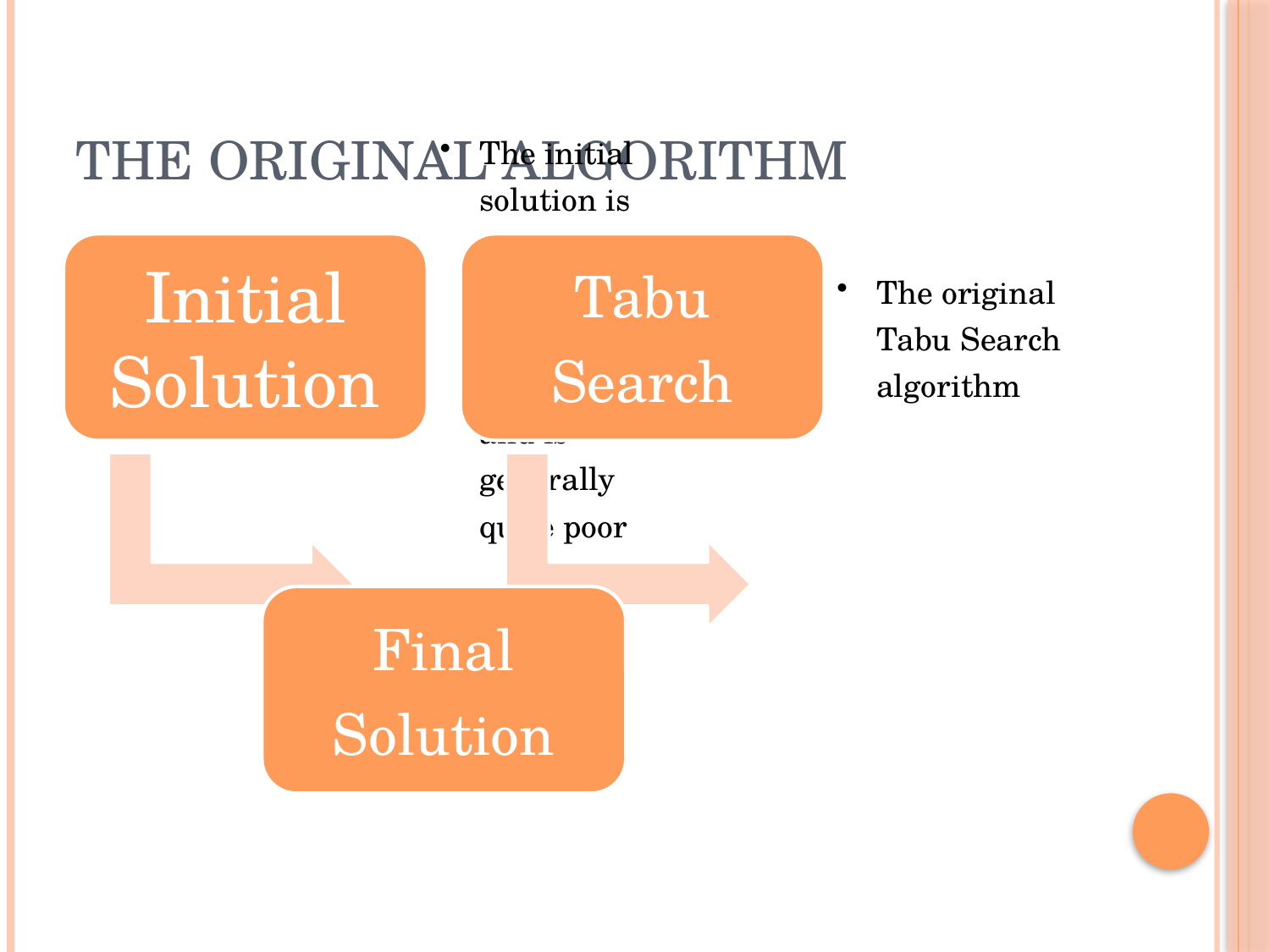

# The original algorithm
Initial Solution
Tabu Search
The original Tabu Search algorithm
Final Solution